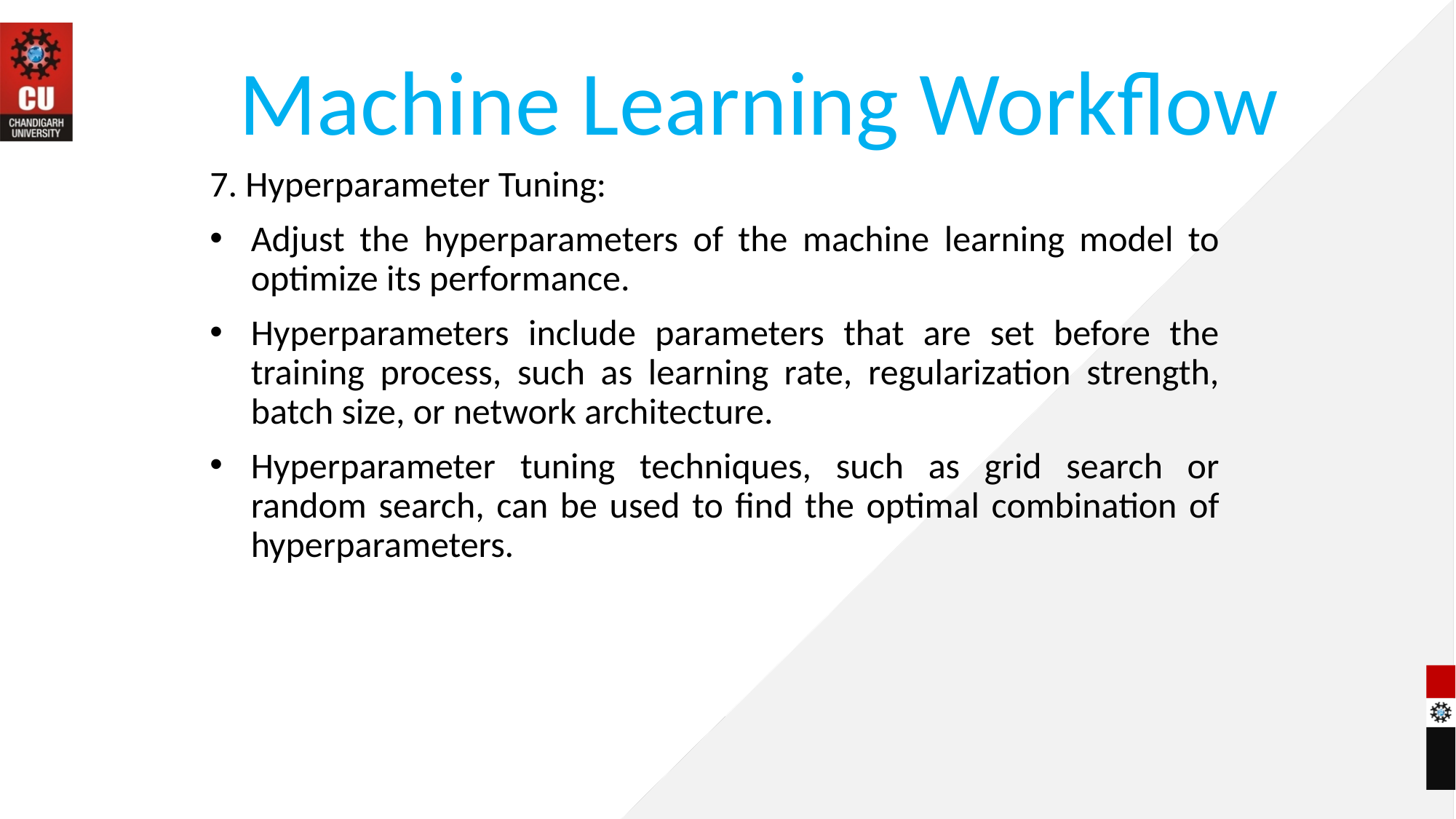

# Machine Learning Workflow
7. Hyperparameter Tuning:
Adjust the hyperparameters of the machine learning model to optimize its performance.
Hyperparameters include parameters that are set before the training process, such as learning rate, regularization strength, batch size, or network architecture.
Hyperparameter tuning techniques, such as grid search or random search, can be used to find the optimal combination of hyperparameters.